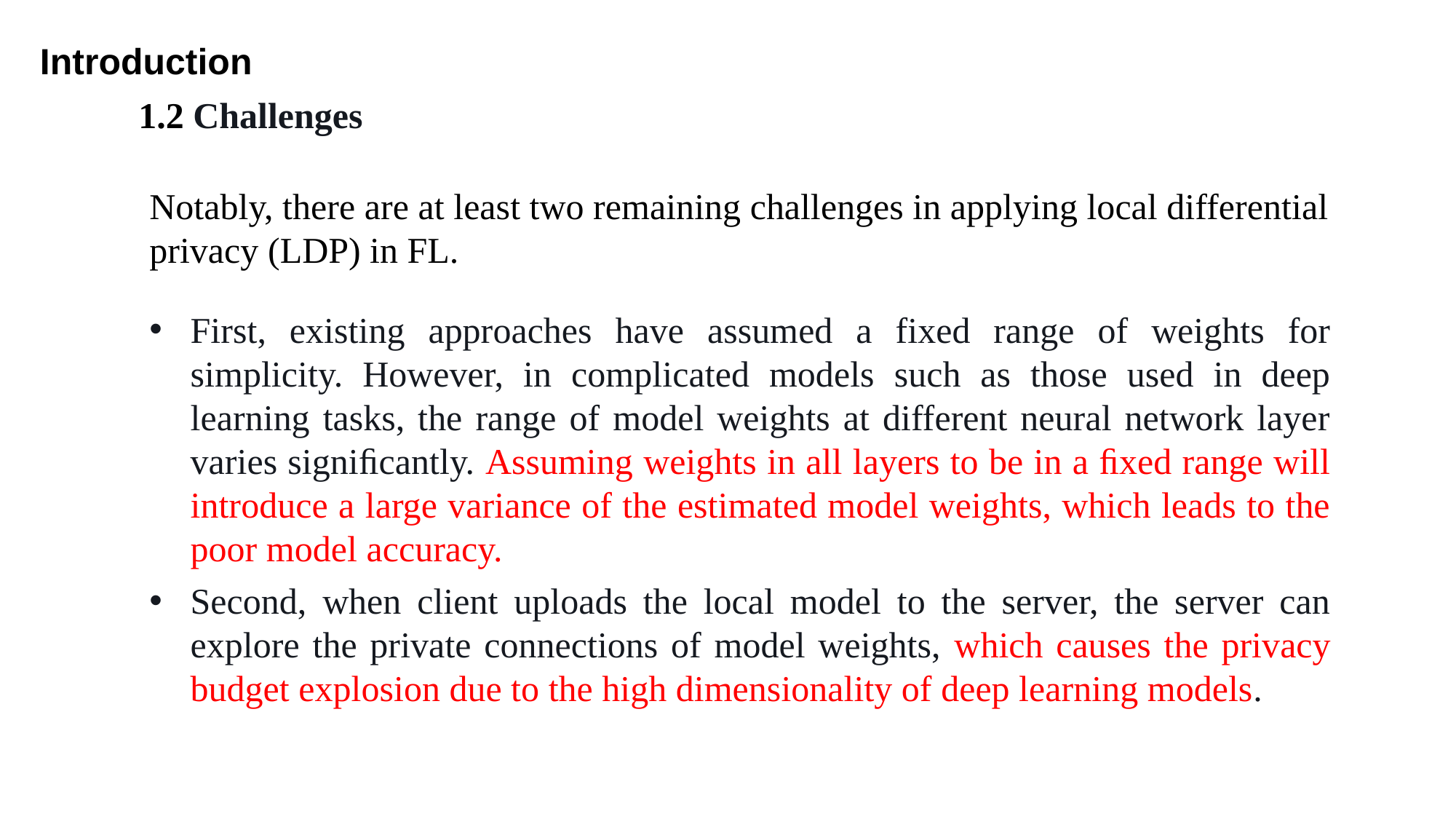

Introduction
1.2 Challenges
Notably, there are at least two remaining challenges in applying local differential privacy (LDP) in FL.
First, existing approaches have assumed a fixed range of weights for simplicity. However, in complicated models such as those used in deep learning tasks, the range of model weights at different neural network layer varies signiﬁcantly. Assuming weights in all layers to be in a ﬁxed range will introduce a large variance of the estimated model weights, which leads to the poor model accuracy.
Second, when client uploads the local model to the server, the server can explore the private connections of model weights, which causes the privacy budget explosion due to the high dimensionality of deep learning models.